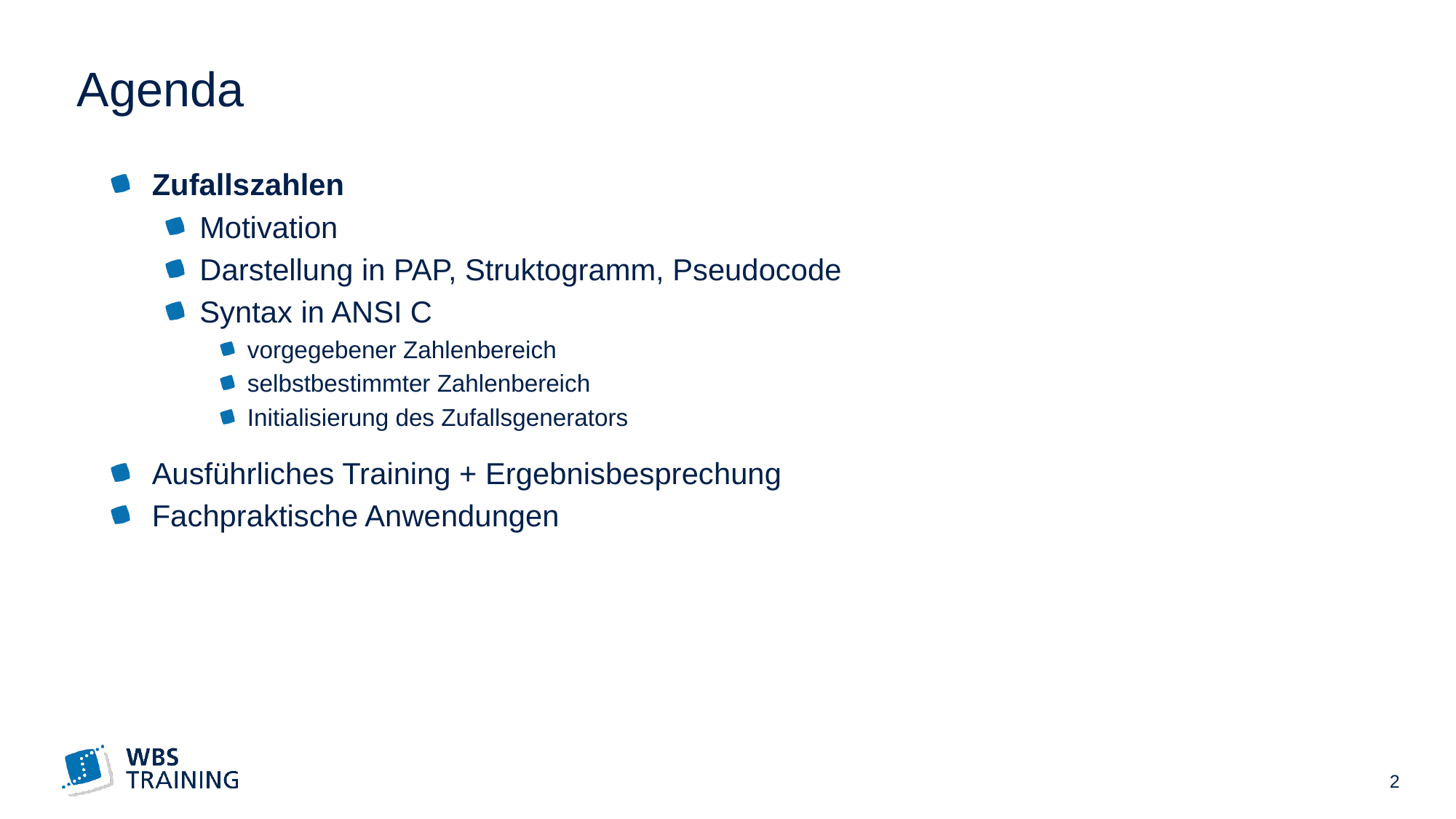

# Agenda
Zufallszahlen
Motivation
Darstellung in PAP, Struktogramm, Pseudocode
Syntax in ANSI C
vorgegebener Zahlenbereich
selbstbestimmter Zahlenbereich
Initialisierung des Zufallsgenerators

Ausführliches Training + Ergebnisbesprechung
Fachpraktische Anwendungen

    2